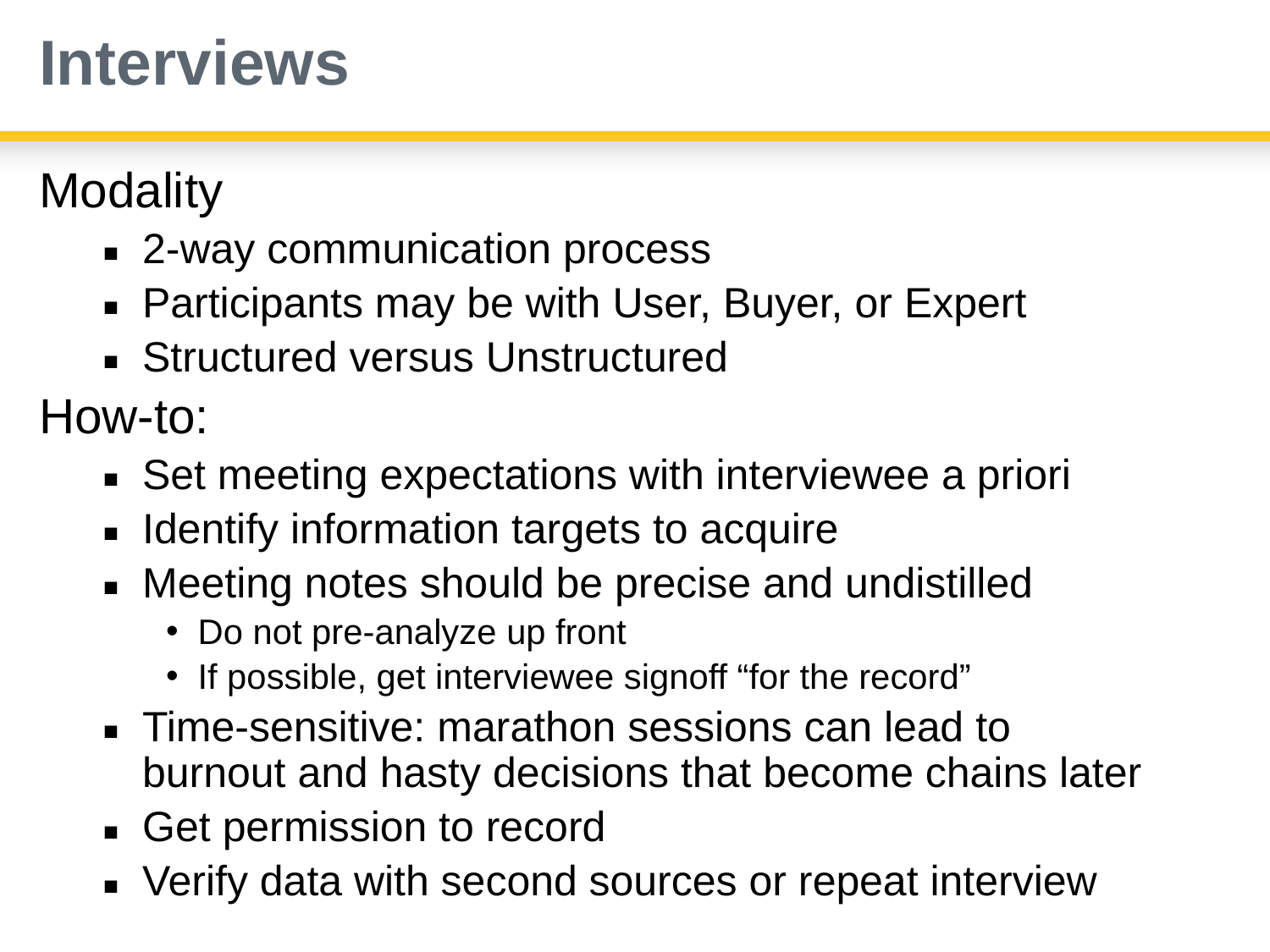

# Interviews
Modality
2-way communication process
Participants may be with User, Buyer, or Expert
Structured versus Unstructured
How-to:
Set meeting expectations with interviewee a priori
Identify information targets to acquire
Meeting notes should be precise and undistilled
Do not pre-analyze up front
If possible, get interviewee signoff “for the record”
Time-sensitive: marathon sessions can lead to burnout and hasty decisions that become chains later
Get permission to record
Verify data with second sources or repeat interview